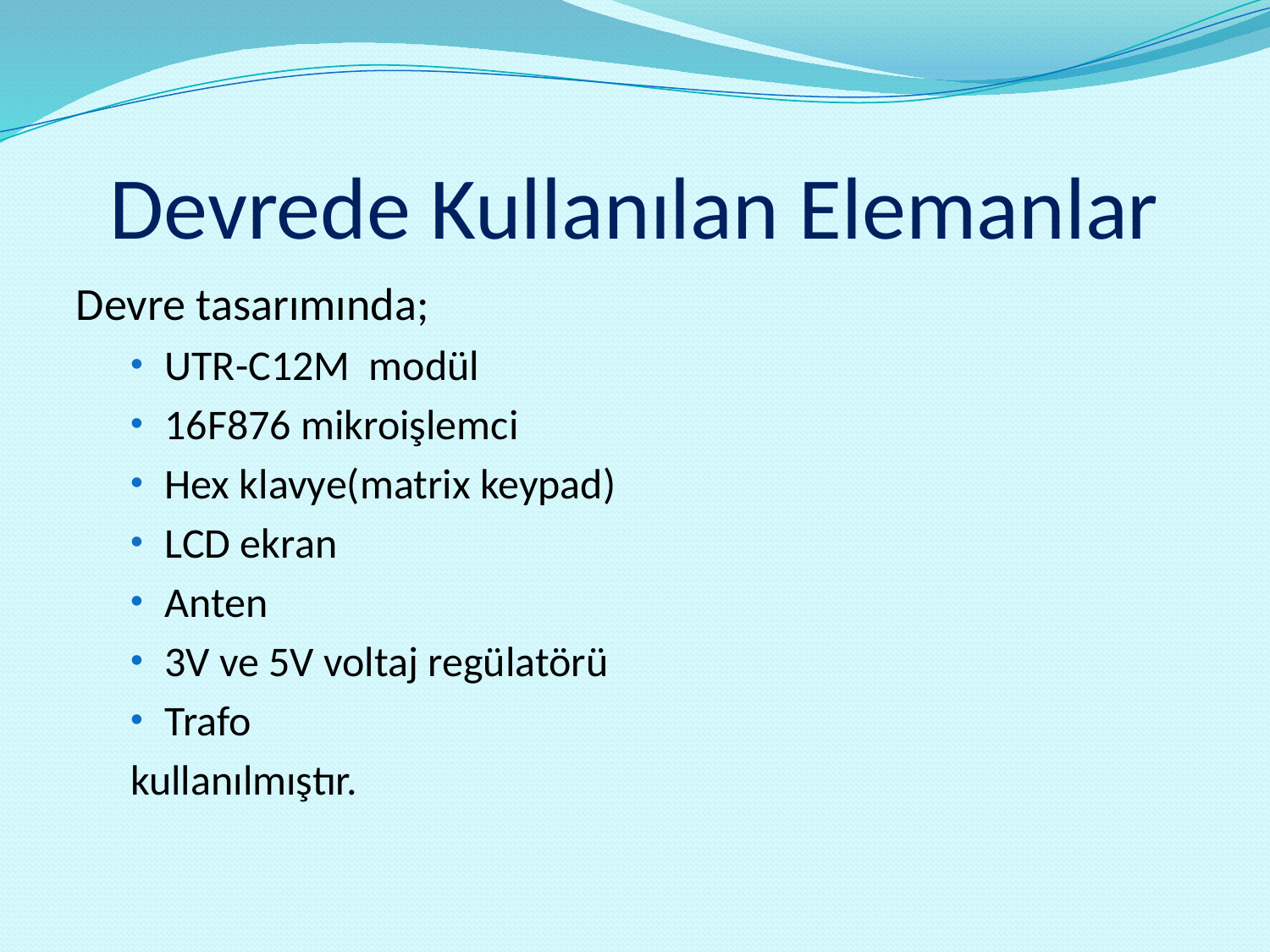

# Devrede Kullanılan Elemanlar
Devre tasarımında;
UTR-C12M  modül
16F876 mikroişlemci
Hex klavye(matrix keypad)
LCD ekran
Anten
3V ve 5V voltaj regülatörü
Trafo
kullanılmıştır.